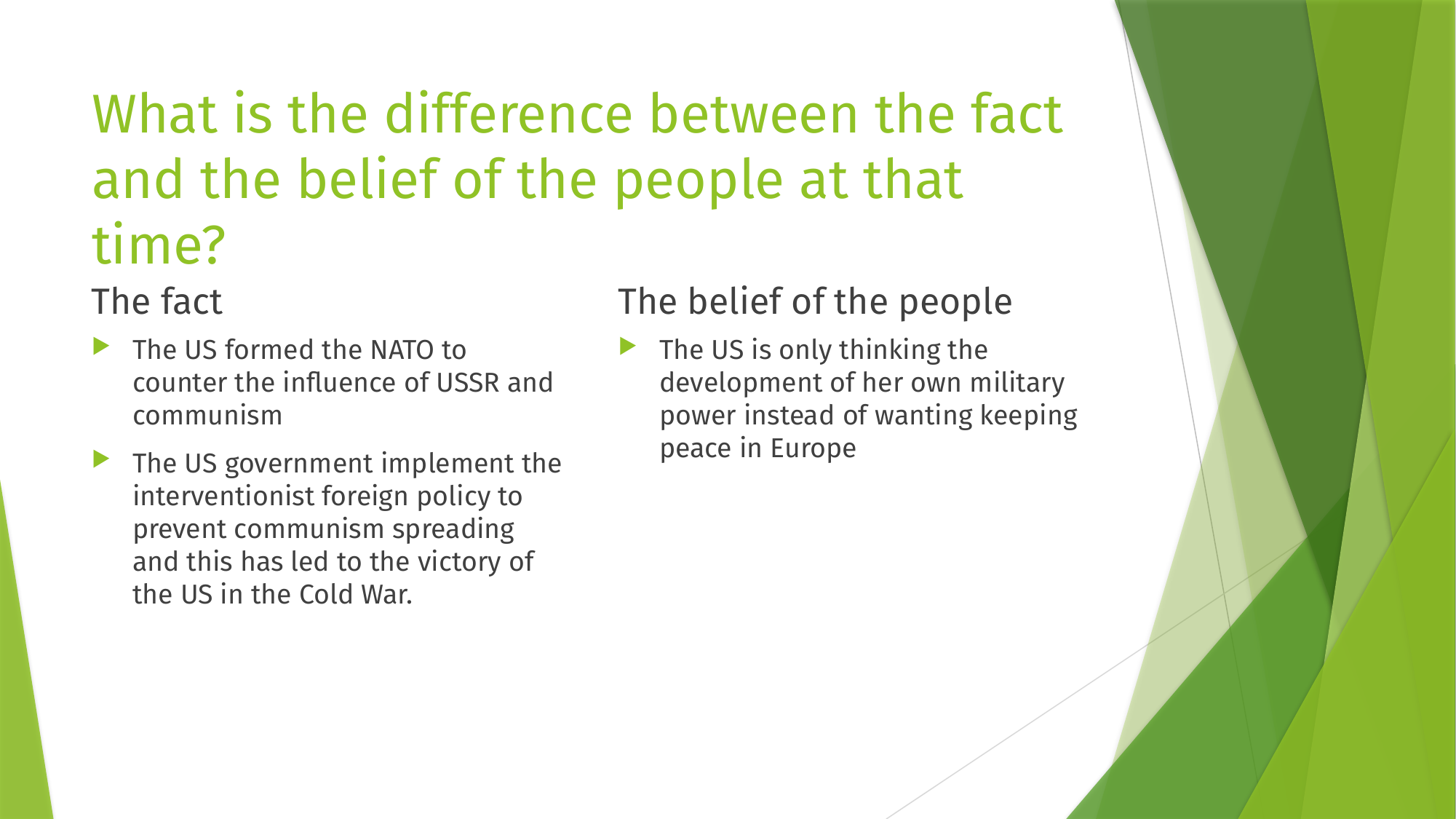

# What is the difference between the fact and the belief of the people at that time?
The fact
The belief of the people
The US formed the NATO to counter the influence of USSR and communism
The US government implement the interventionist foreign policy to prevent communism spreading and this has led to the victory of the US in the Cold War.
The US is only thinking the development of her own military power instead of wanting keeping peace in Europe